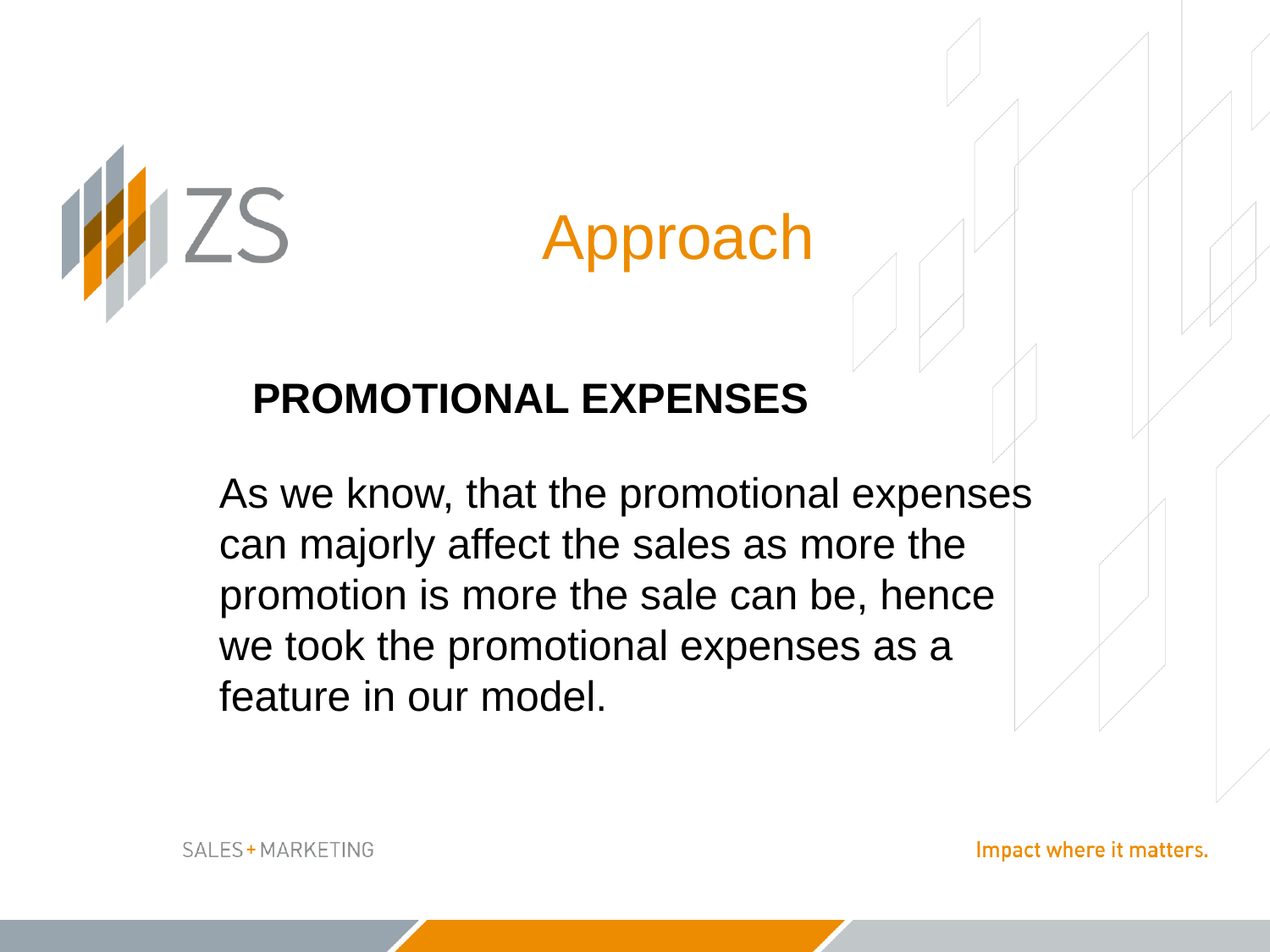

Approach

PROMOTIONAL EXPENSES

As we know, that the promotional expenses can majorly affect the sales as more the promotion is more the sale can be, hence we took the promotional expenses as a feature in our model.